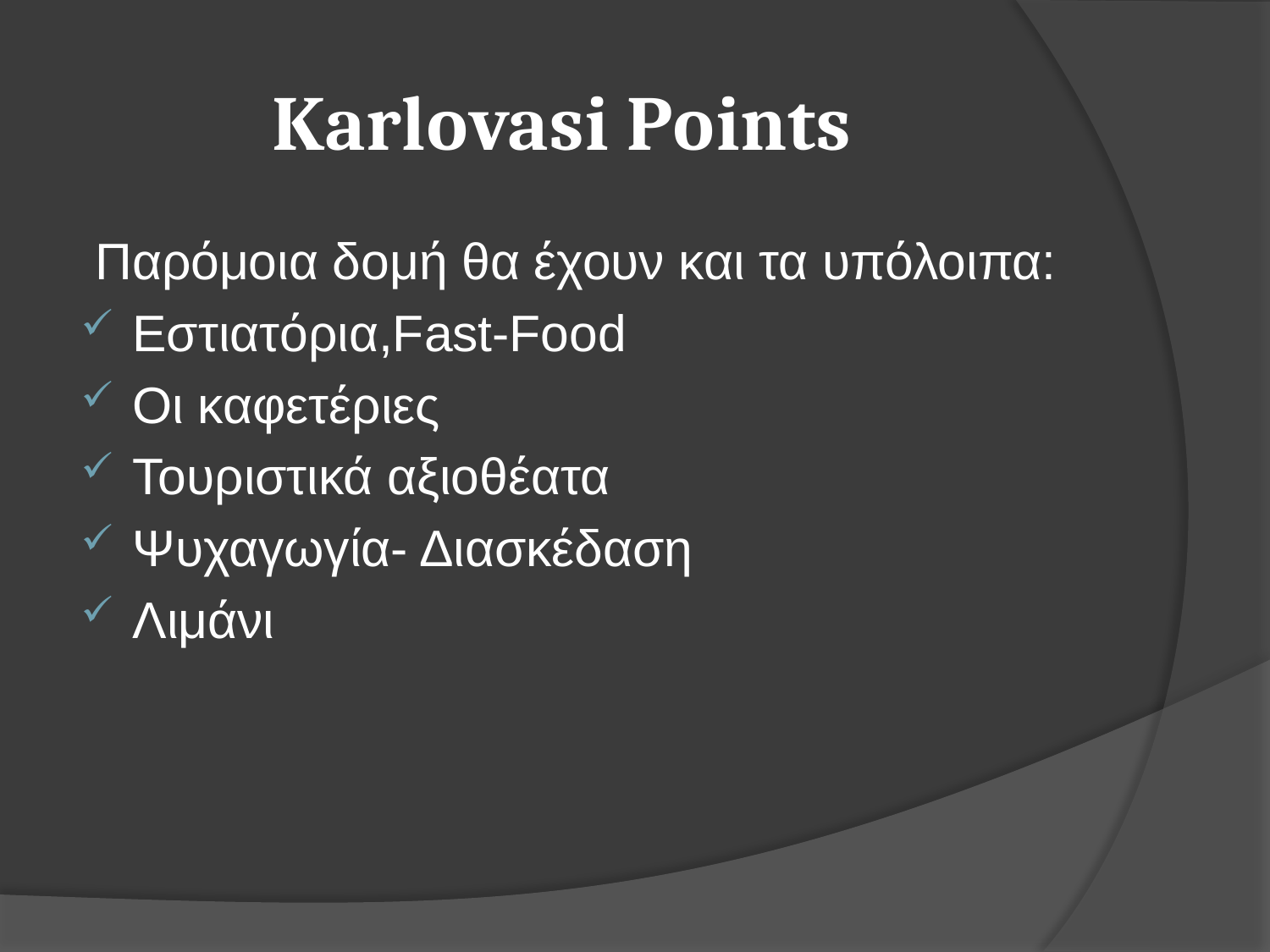

# Karlovasi Points
 Παρόμοια δομή θα έχουν και τα υπόλοιπα:
Εστιατόρια,Fast-Food
Οι καφετέριες
Τουριστικά αξιοθέατα
Ψυχαγωγία- Διασκέδαση
Λιμάνι